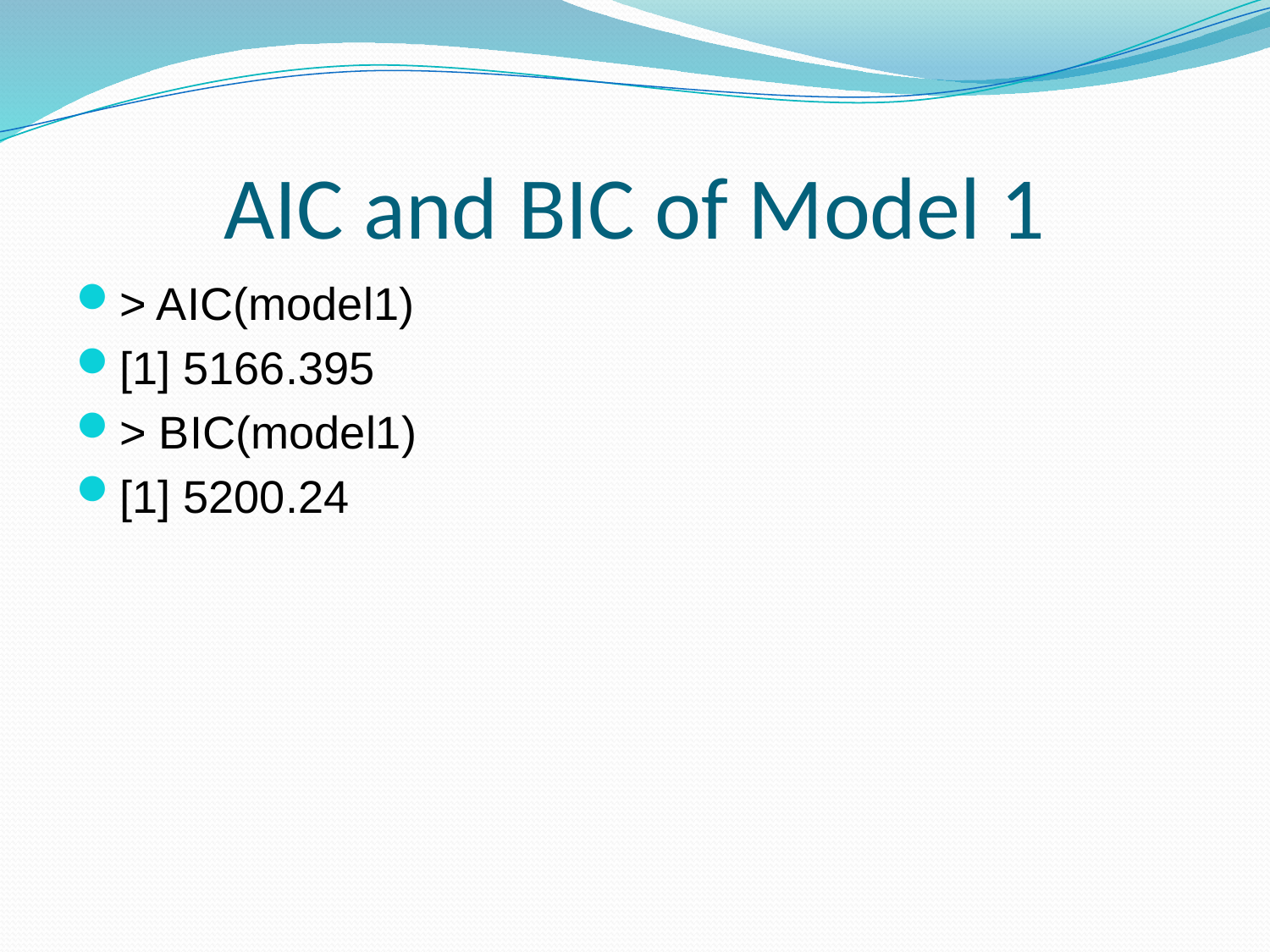

# AIC and BIC of Model 1
> AIC(model1)
[1] 5166.395
> BIC(model1)
[1] 5200.24